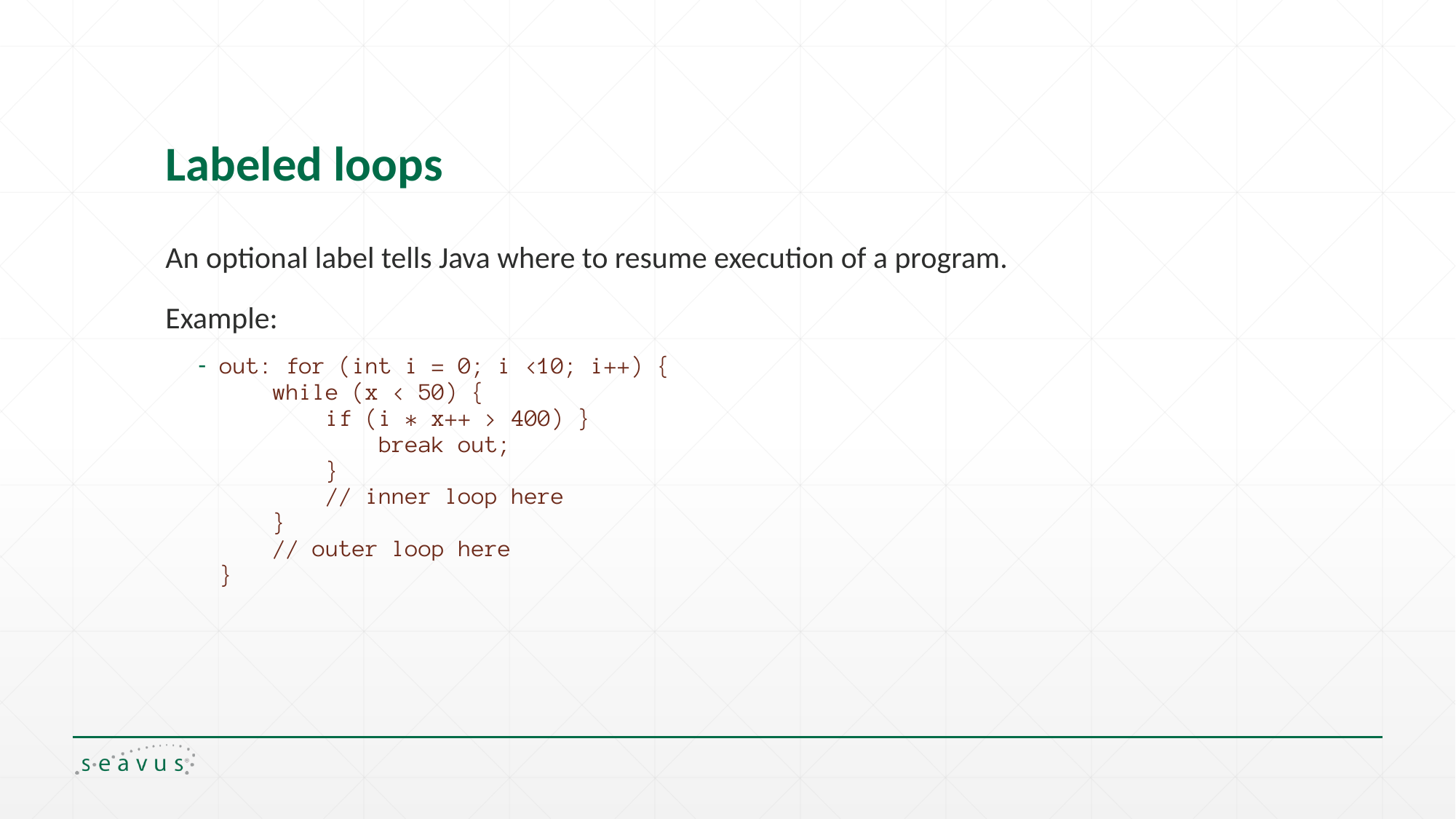

# Labeled loops
An optional label tells Java where to resume execution of a program.
Example:
out: for (int i = 0; i <10; i++) {
    while (x < 50) {
        if (i * x++ > 400) }
            break out;
        }
        // inner loop here
    }
    // outer loop here
}